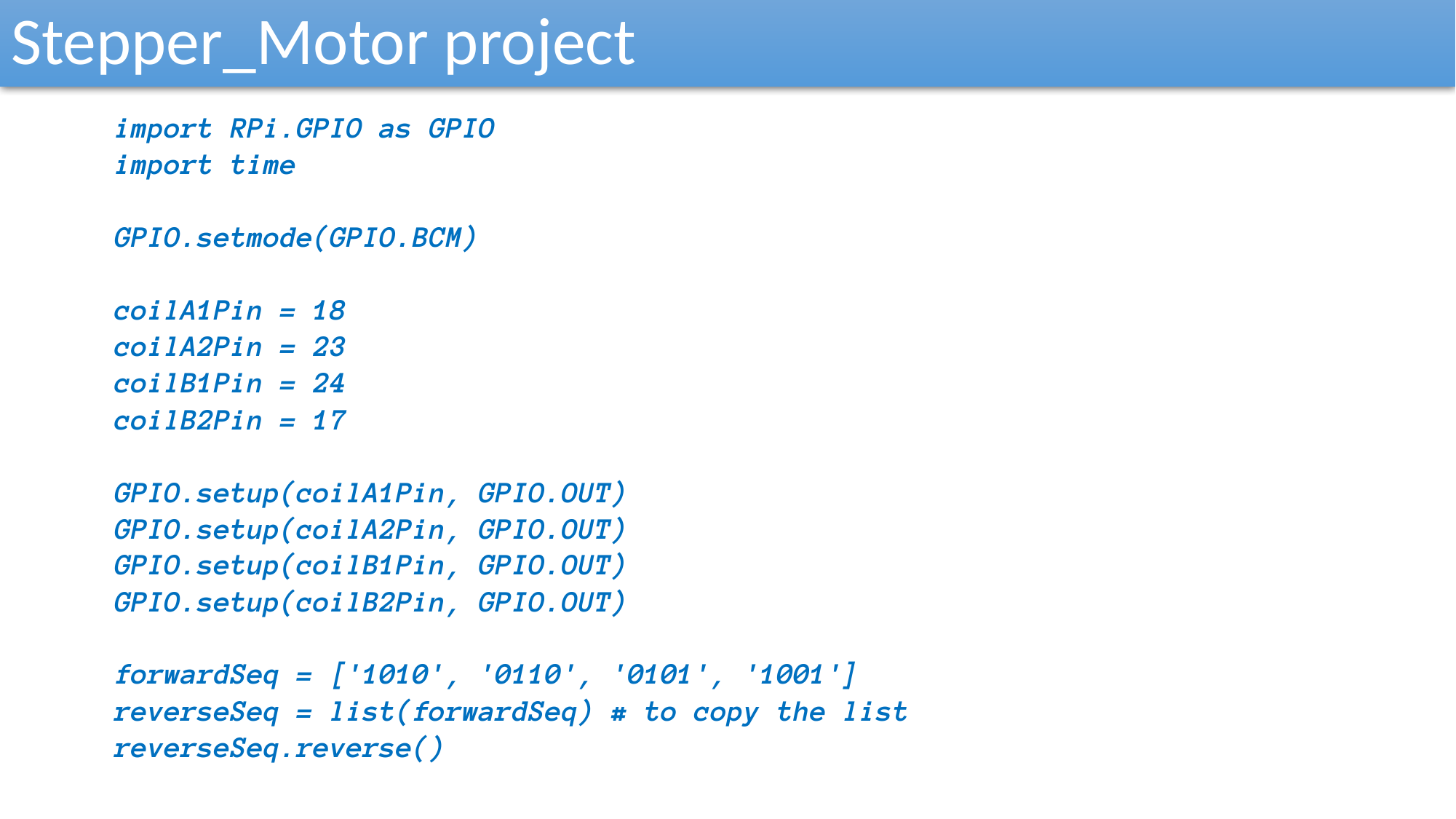

Stepper_Motor project
import RPi.GPIO as GPIO
import time

GPIO.setmode(GPIO.BCM)

coilA1Pin = 18
coilA2Pin = 23
coilB1Pin = 24
coilB2Pin = 17

GPIO.setup(coilA1Pin, GPIO.OUT)
GPIO.setup(coilA2Pin, GPIO.OUT)
GPIO.setup(coilB1Pin, GPIO.OUT)
GPIO.setup(coilB2Pin, GPIO.OUT)

forwardSeq = ['1010', '0110', '0101', '1001']
reverseSeq = list(forwardSeq) # to copy the list
reverseSeq.reverse()